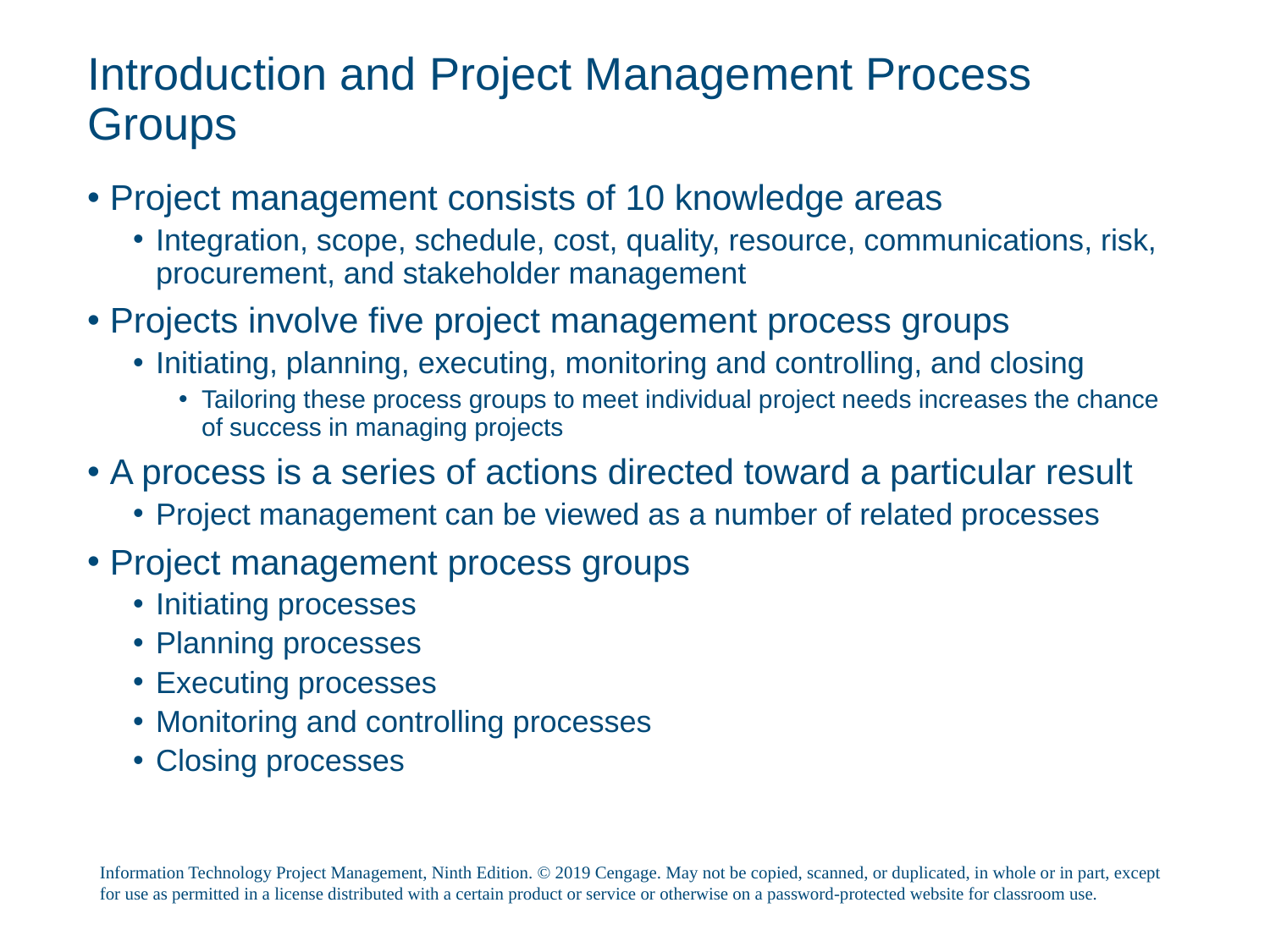

# Introduction and Project Management Process Groups
Project management consists of 10 knowledge areas
Integration, scope, schedule, cost, quality, resource, communications, risk, procurement, and stakeholder management
Projects involve five project management process groups
Initiating, planning, executing, monitoring and controlling, and closing
Tailoring these process groups to meet individual project needs increases the chance of success in managing projects
A process is a series of actions directed toward a particular result
Project management can be viewed as a number of related processes
Project management process groups
Initiating processes
Planning processes
Executing processes
Monitoring and controlling processes
Closing processes
Information Technology Project Management, Ninth Edition. © 2019 Cengage. May not be copied, scanned, or duplicated, in whole or in part, except for use as permitted in a license distributed with a certain product or service or otherwise on a password-protected website for classroom use.